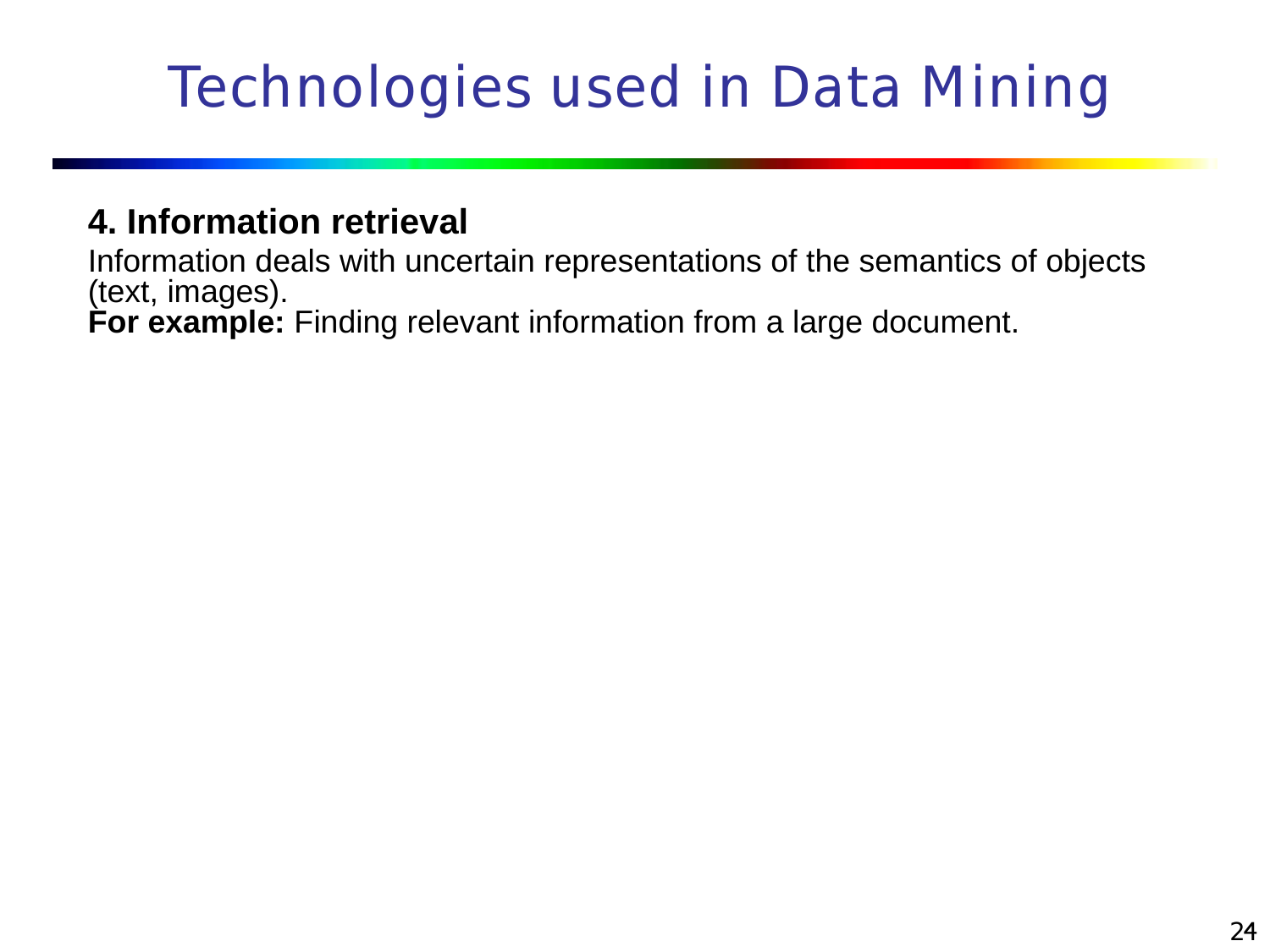

# Technologies used in Data Mining
4. Information retrieval
Information deals with uncertain representations of the semantics of objects (text, images).
For example: Finding relevant information from a large document.
24